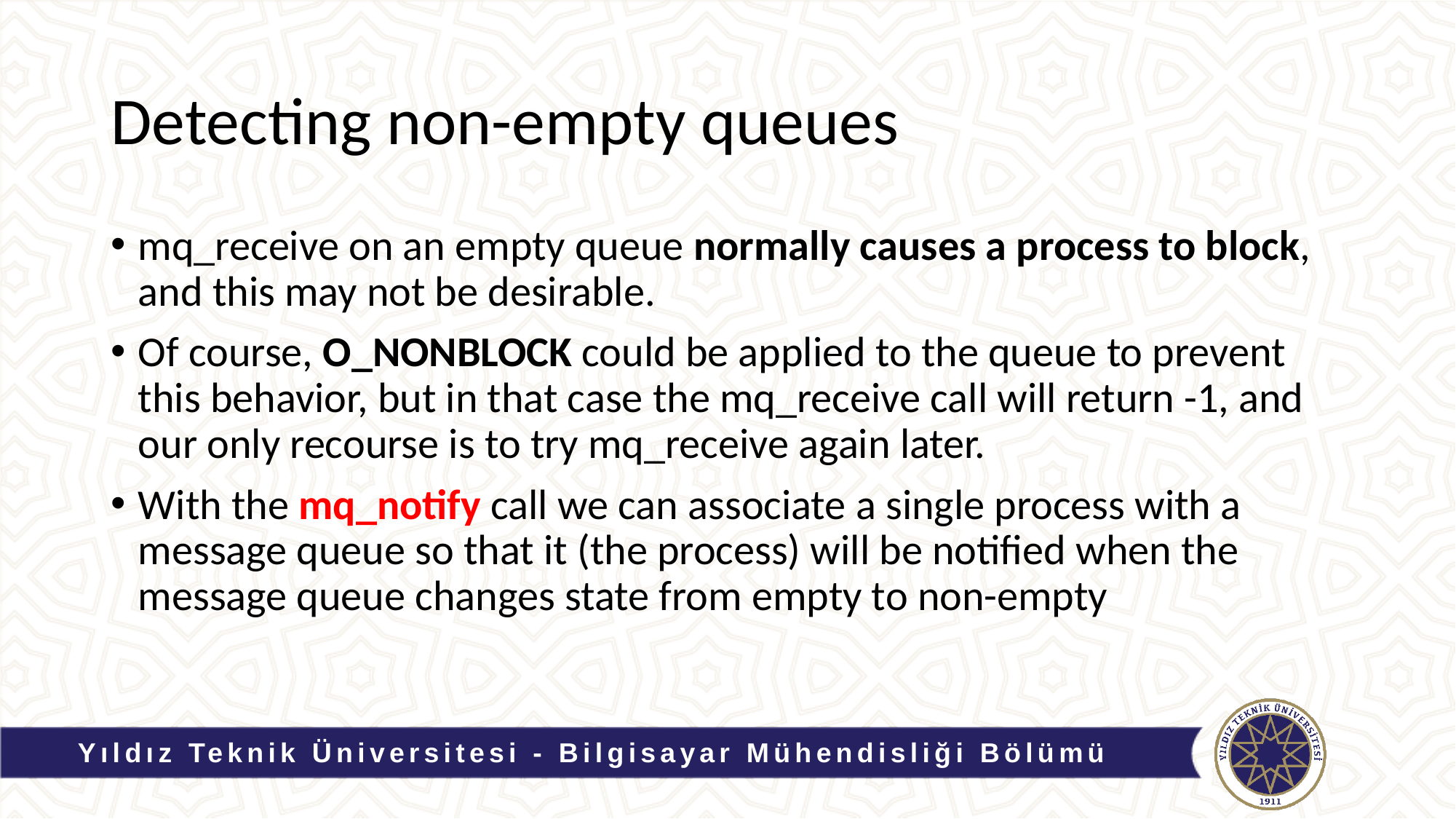

# Detecting non-empty queues
mq_receive on an empty queue normally causes a process to block, and this may not be desirable.
Of course, O_NONBLOCK could be applied to the queue to prevent this behavior, but in that case the mq_receive call will return -1, and our only recourse is to try mq_receive again later.
With the mq_notify call we can associate a single process with a message queue so that it (the process) will be notified when the message queue changes state from empty to non-empty

Yıldız Teknik Üniversitesi - Bilgisayar Mühendisliği Bölümü